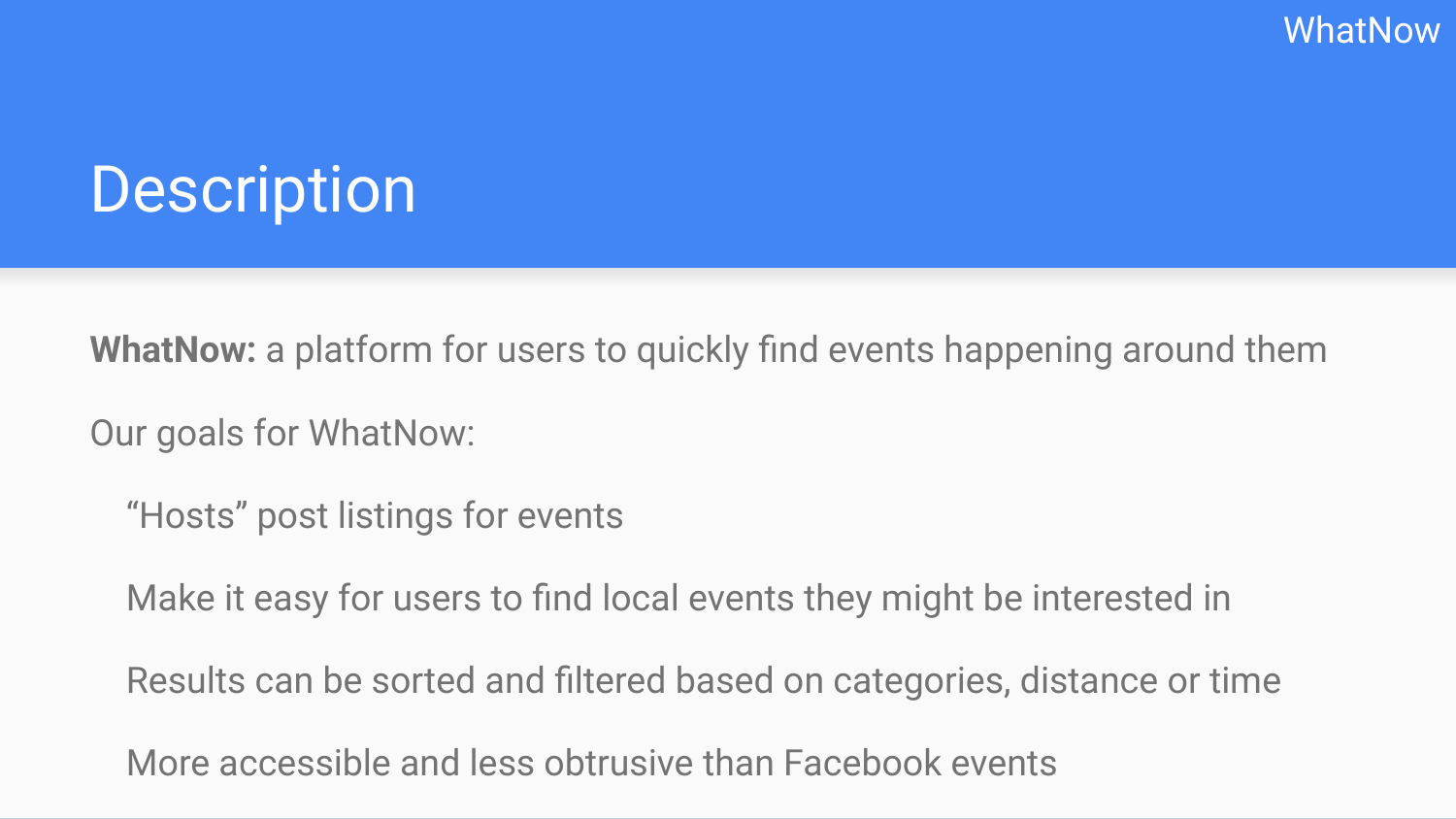

WhatNow
# Description
WhatNow: a platform for users to quickly find events happening around them
Our goals for WhatNow:
“Hosts” post listings for events
Make it easy for users to find local events they might be interested in
Results can be sorted and filtered based on categories, distance or time
More accessible and less obtrusive than Facebook events